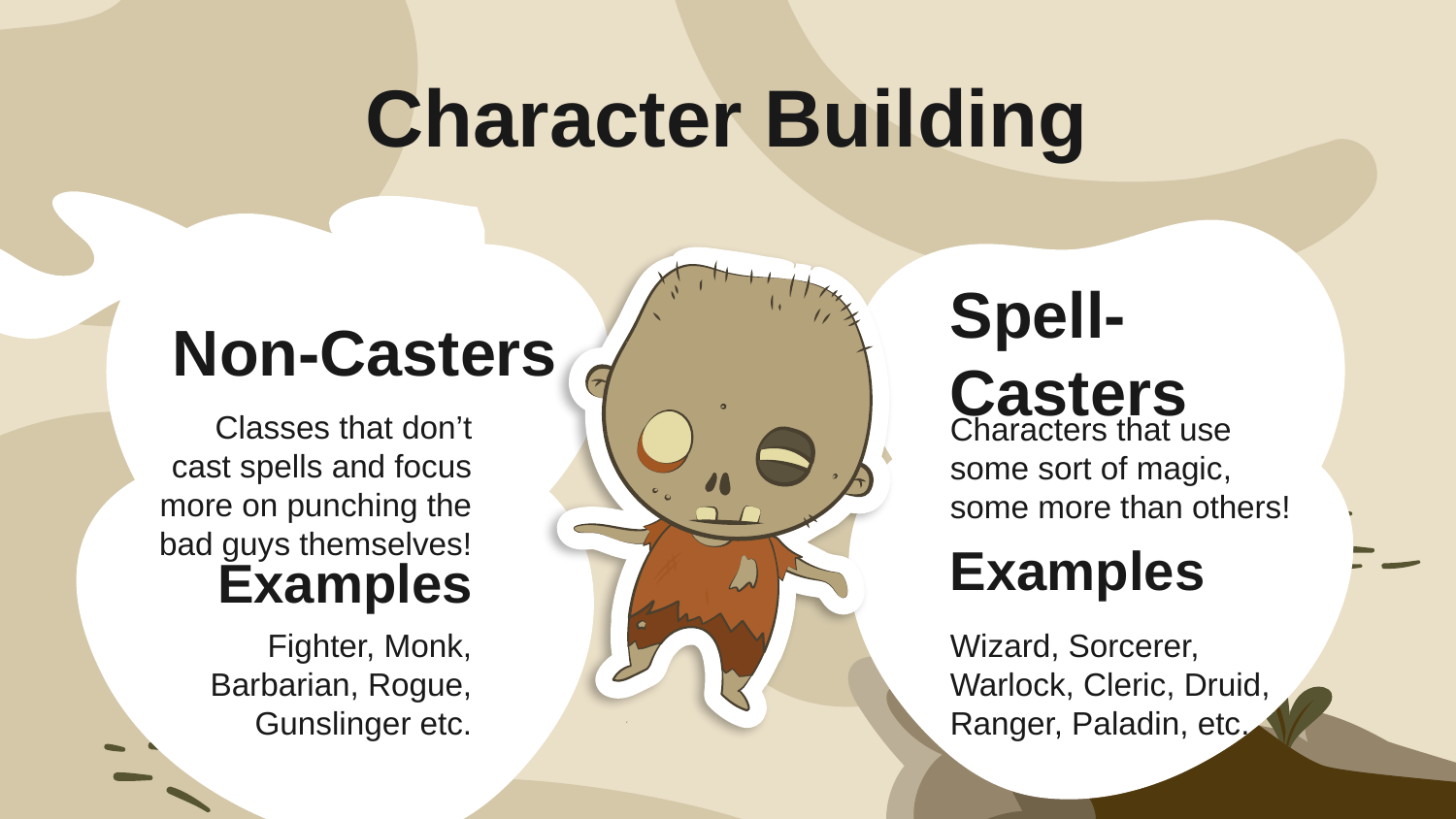

Character Building

# Non-Casters
Spell-Casters

Classes that don’t cast spells and focus more on punching the bad guys themselves!
Characters that use some sort of magic, some more than others!
Examples
Examples
Fighter, Monk, Barbarian, Rogue, Gunslinger etc.
Wizard, Sorcerer, Warlock, Cleric, Druid, Ranger, Paladin, etc.